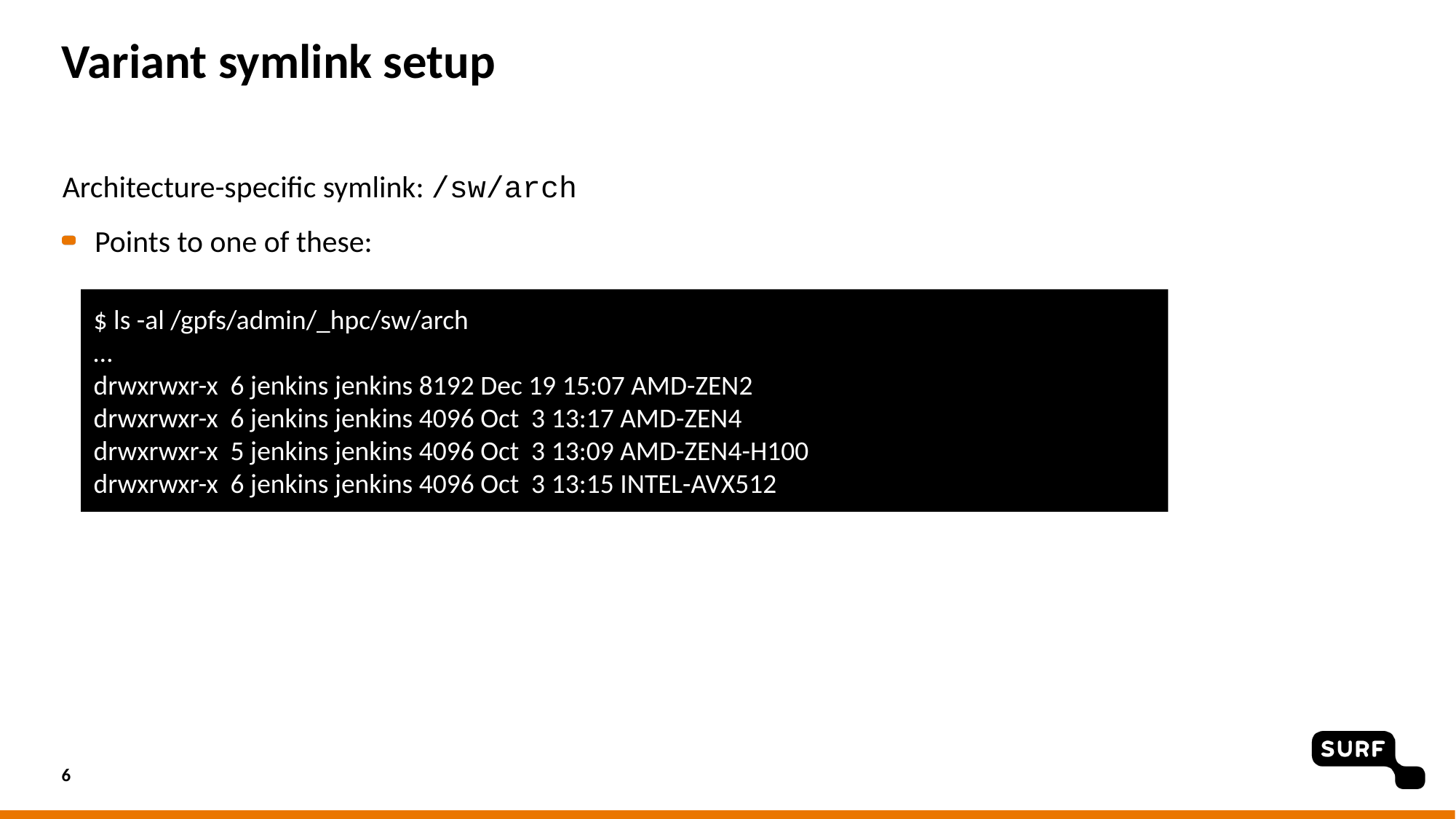

# Variant symlink setup
Architecture-specific symlink: /sw/arch
Points to one of these:

$ ls -al /gpfs/admin/_hpc/sw/arch
…
drwxrwxr-x  6 jenkins jenkins 8192 Dec 19 15:07 AMD-ZEN2
drwxrwxr-x  6 jenkins jenkins 4096 Oct  3 13:17 AMD-ZEN4
drwxrwxr-x  5 jenkins jenkins 4096 Oct  3 13:09 AMD-ZEN4-H100
drwxrwxr-x  6 jenkins jenkins 4096 Oct  3 13:15 INTEL-AVX512
6